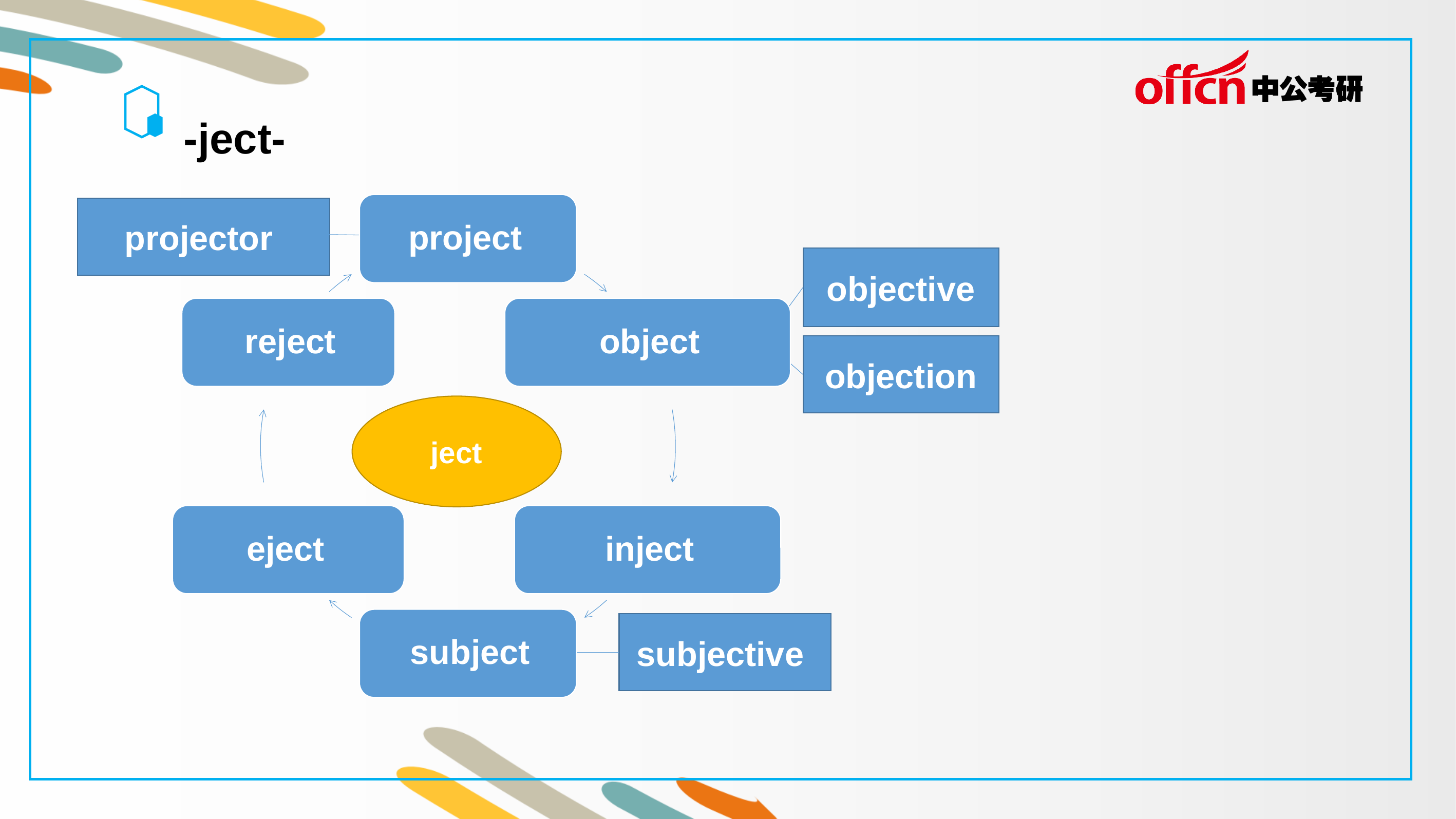

-ject-
project
object
inject
subject
eject
reject
projector
objective
objection
ject
subjective